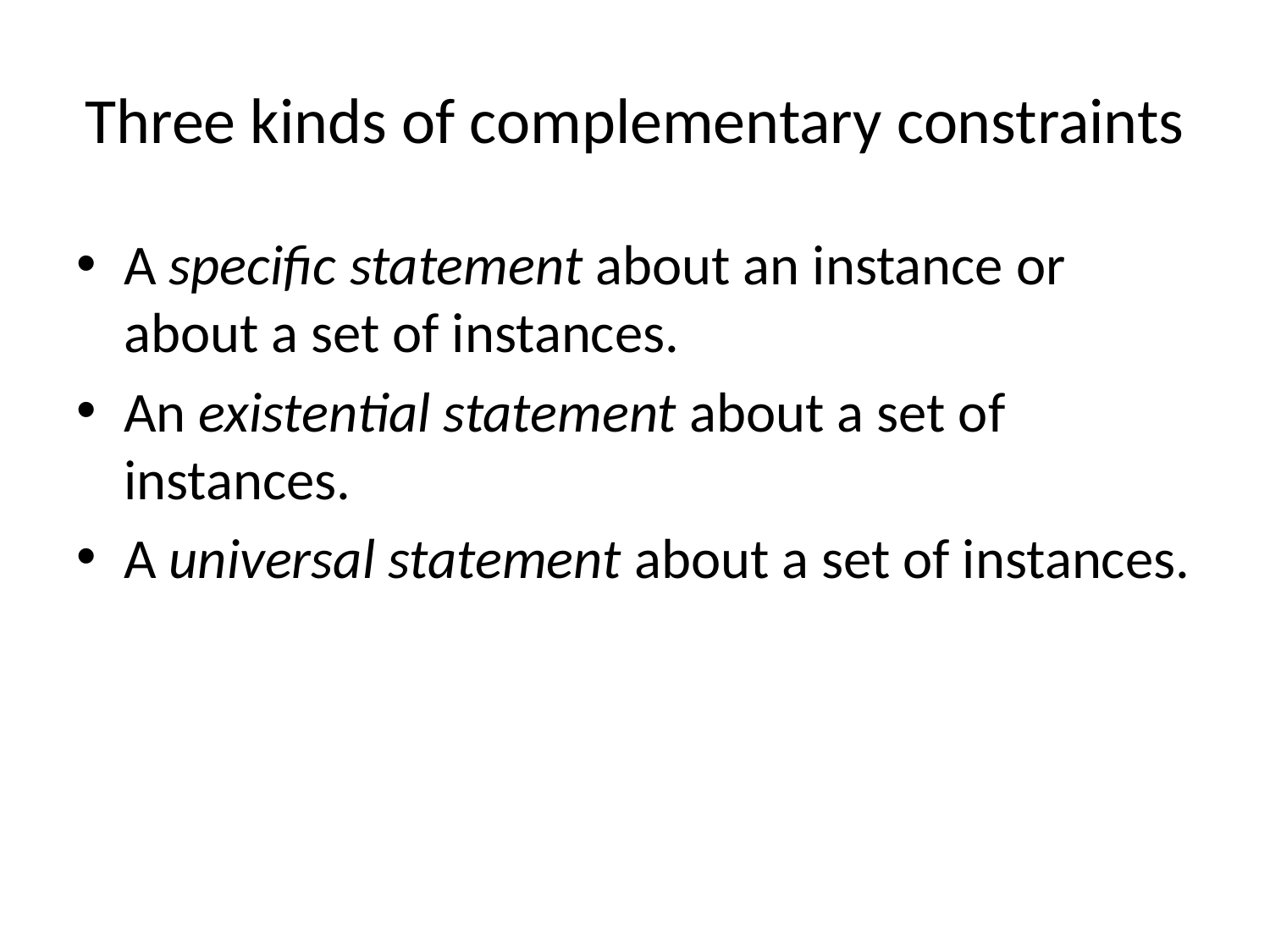

# Three kinds of complementary constraints
A specific statement about an instance or about a set of instances.
An existential statement about a set of instances.
A universal statement about a set of instances.